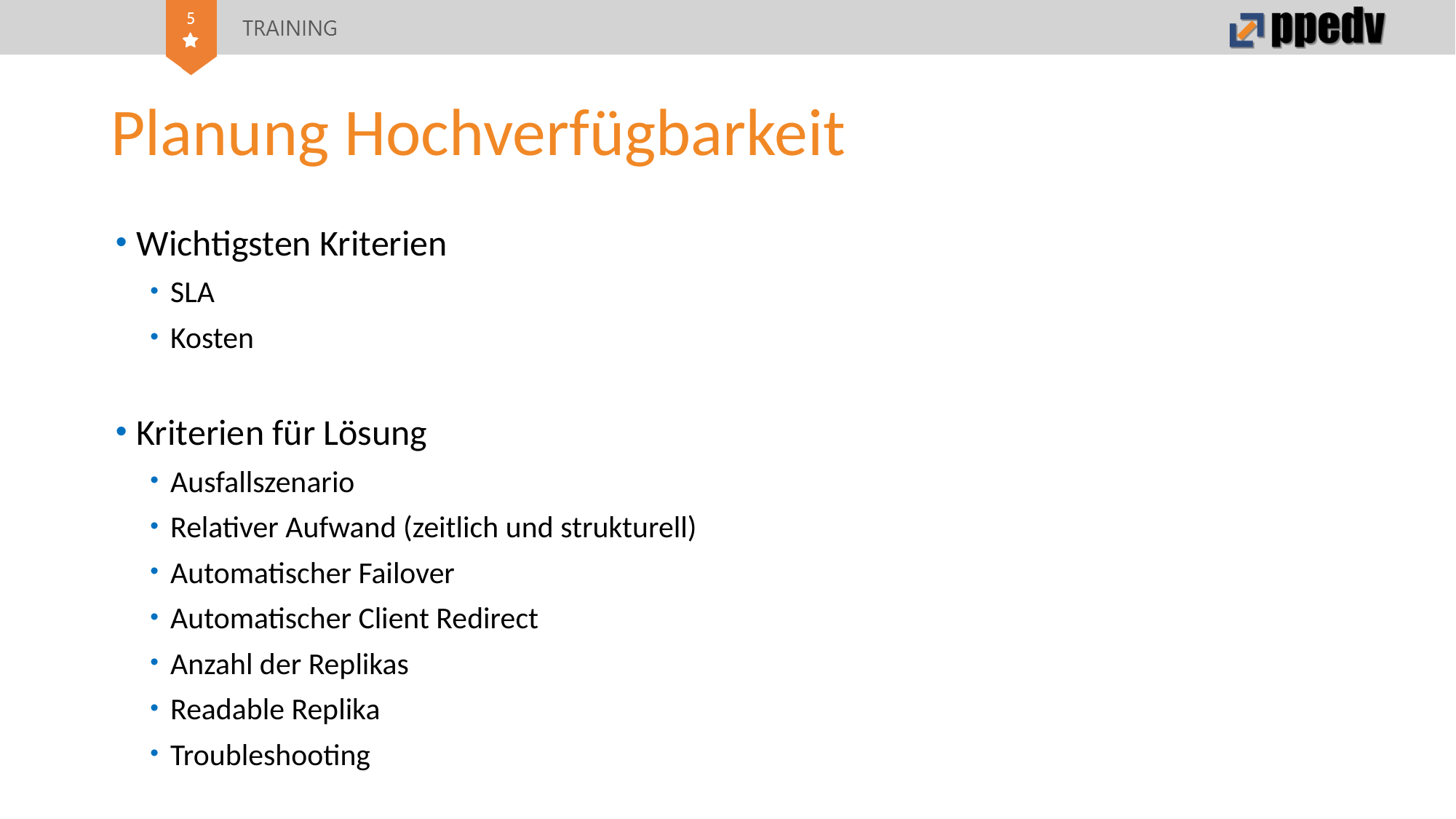

# Planung Hochverfügbarkeit
Wichtigsten Kriterien
SLA
Kosten

Kriterien für Lösung
Ausfallszenario
Relativer Aufwand (zeitlich und strukturell)
Automatischer Failover
Automatischer Client Redirect
Anzahl der Replikas
Readable Replika
Troubleshooting